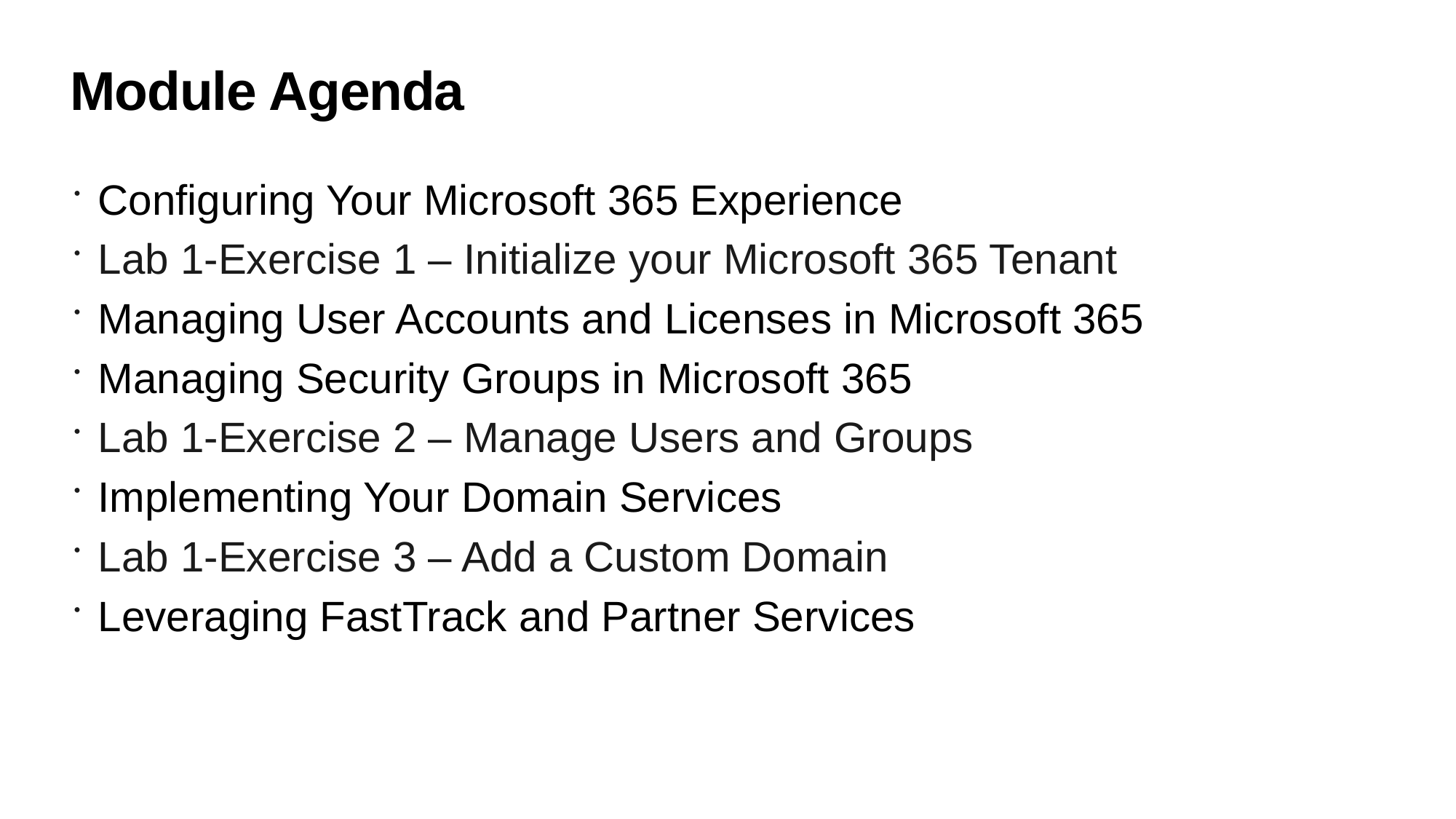

# Module Agenda
Configuring Your Microsoft 365 Experience
Lab 1-Exercise 1 – Initialize your Microsoft 365 Tenant
Managing User Accounts and Licenses in Microsoft 365
Managing Security Groups in Microsoft 365
Lab 1-Exercise 2 – Manage Users and Groups
Implementing Your Domain Services
Lab 1-Exercise 3 – Add a Custom Domain
Leveraging FastTrack and Partner Services